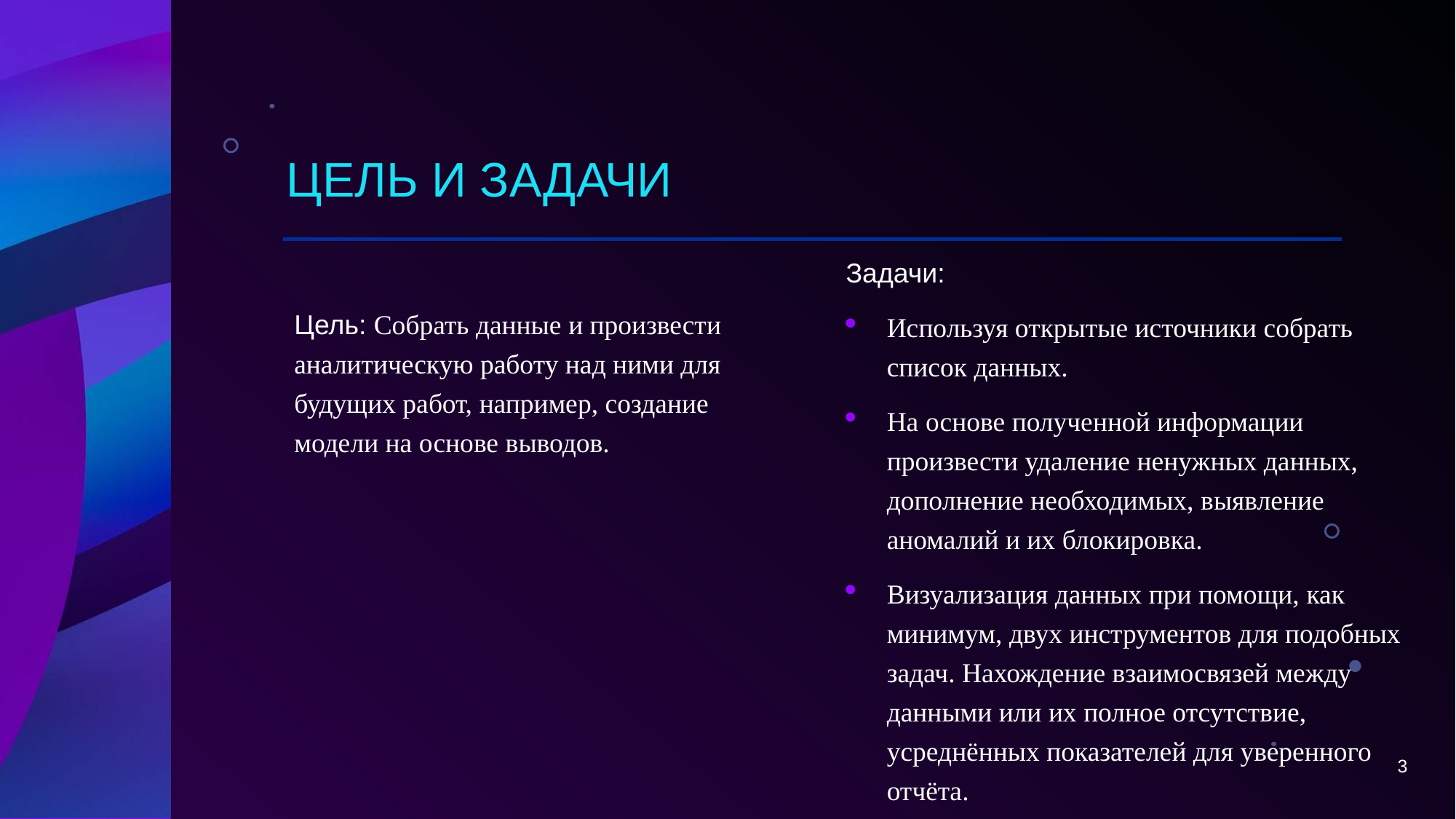

# Цель и задачи
Задачи:
Используя открытые источники собрать список данных.
На основе полученной информации произвести удаление ненужных данных, дополнение необходимых, выявление аномалий и их блокировка.
Визуализация данных при помощи, как минимум, двух инструментов для подобных задач. Нахождение взаимосвязей между данными или их полное отсутствие, усреднённых показателей для уверенного отчёта.

Цель: Собрать данные и произвести аналитическую работу над ними для будущих работ, например, создание модели на основе выводов.

3